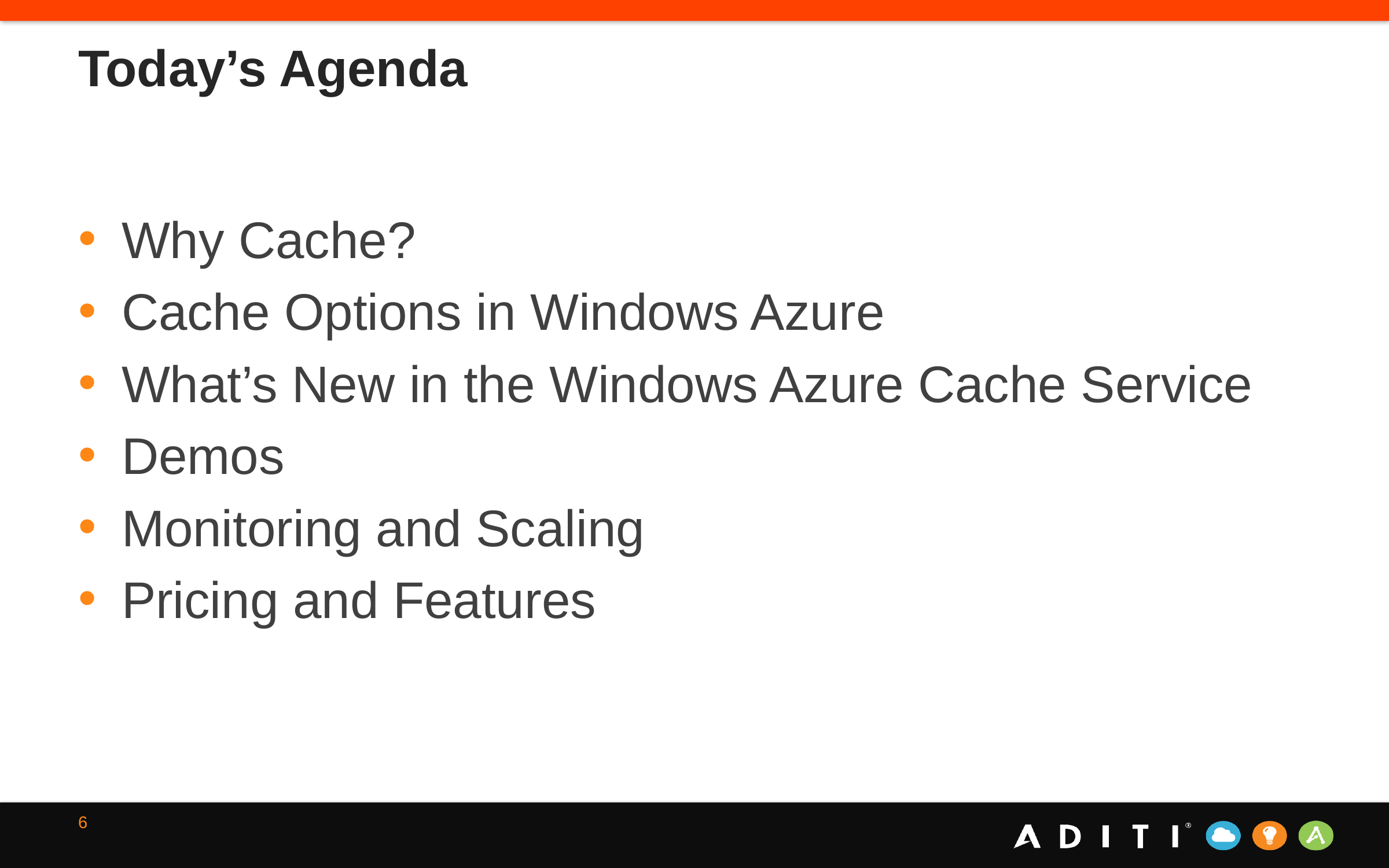

# Today’s Agenda
Why Cache?
Cache Options in Windows Azure
What’s New in the Windows Azure Cache Service
Demos
Monitoring and Scaling
Pricing and Features
6